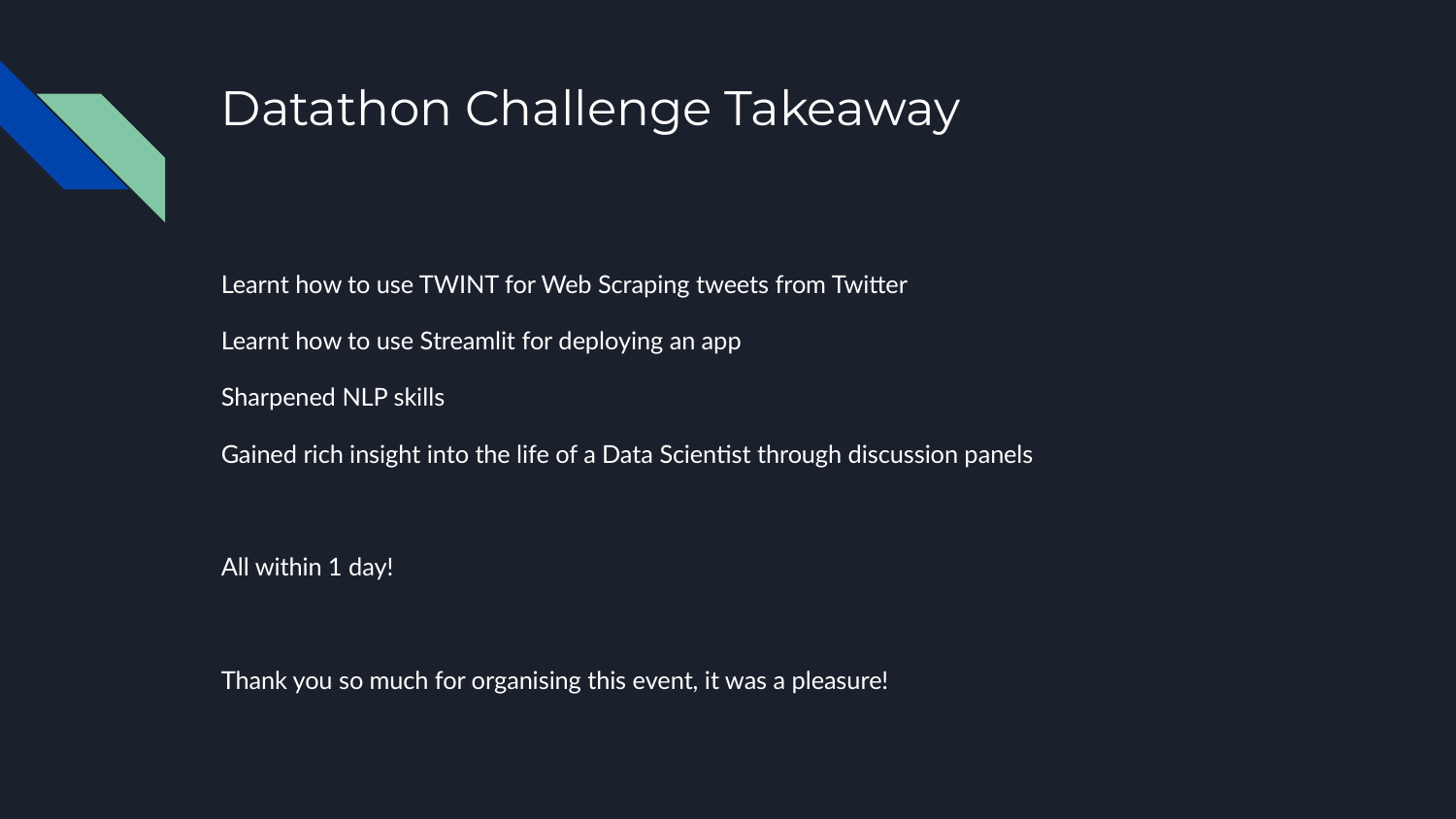

# Datathon Challenge Takeaway
Learnt how to use TWINT for Web Scraping tweets from Twitter
Learnt how to use Streamlit for deploying an app
Sharpened NLP skills
Gained rich insight into the life of a Data Scientist through discussion panels

All within 1 day!

Thank you so much for organising this event, it was a pleasure!